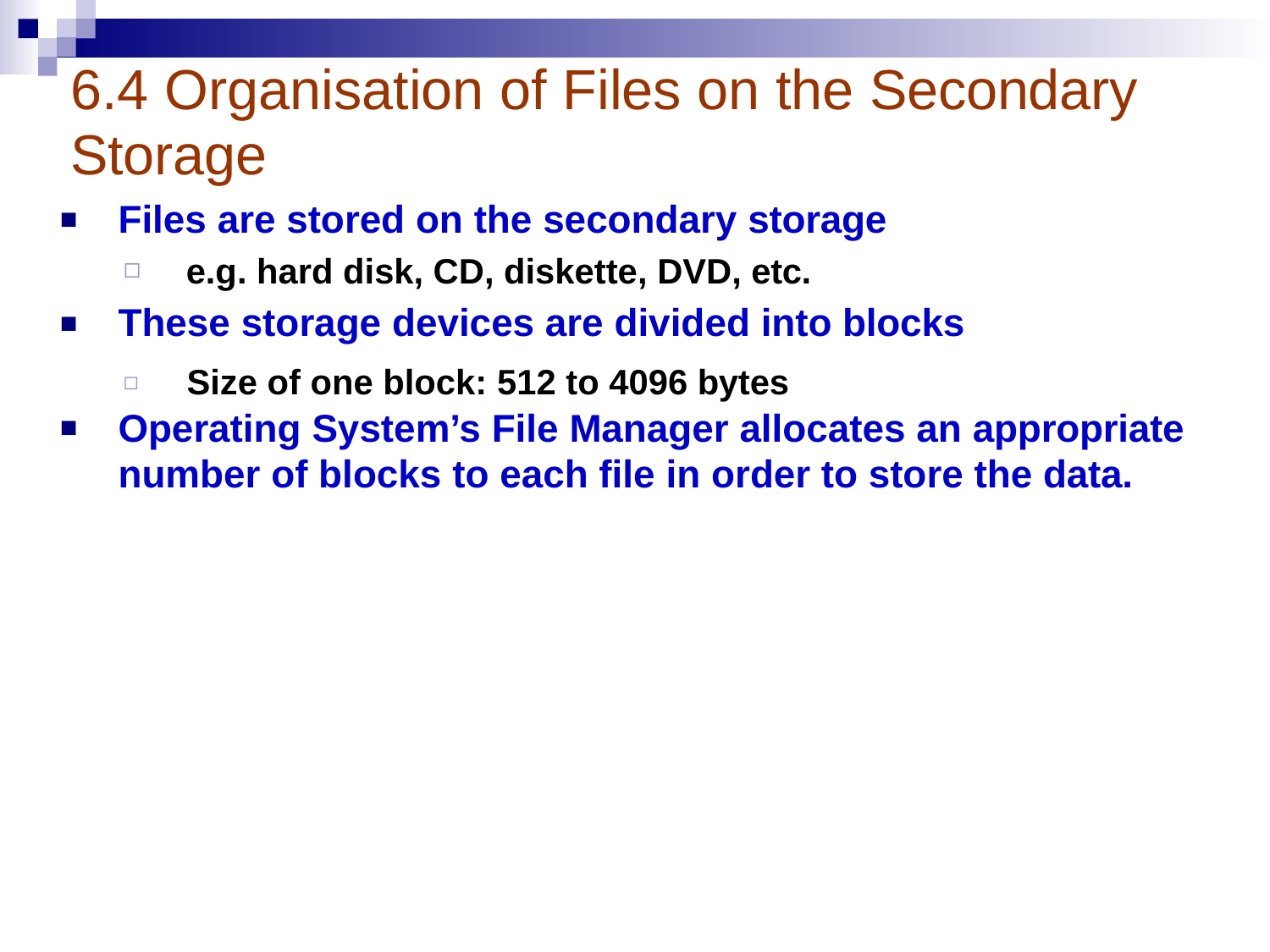

# 6.4 Organisation of Files on the Secondary
Storage
Files are stored on the secondary storage
■
e.g. hard disk, CD, diskette, DVD, etc.
◻
These storage devices are divided into blocks
◻	Size of one block: 512 to 4096 bytes
■
Operating System’s File Manager allocates an appropriate number of blocks to each file in order to store the data.
■